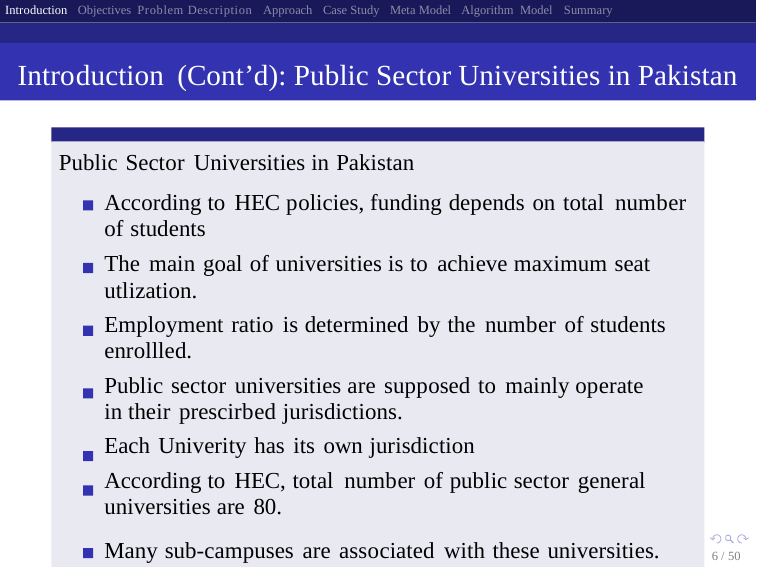

Introduction   Objectives  Problem Description   Approach   Case Study   Meta Model   Algorithm  Model   Summary

Introduction (Cont’d): Public Sector Universities in Pakistan

Public Sector Universities in Pakistan
According to HEC policies, funding depends on total number
of students
The main goal of universities is to achieve maximum seat utlization.
Employment ratio is determined by the number of students enrollled.
Public sector universities are supposed to mainly operate in their prescirbed jurisdictions.
Each Univerity has its own jurisdiction
According to HEC, total number of public sector general universities are 80.

Many sub-campuses are associated with these universities.

6 / 50